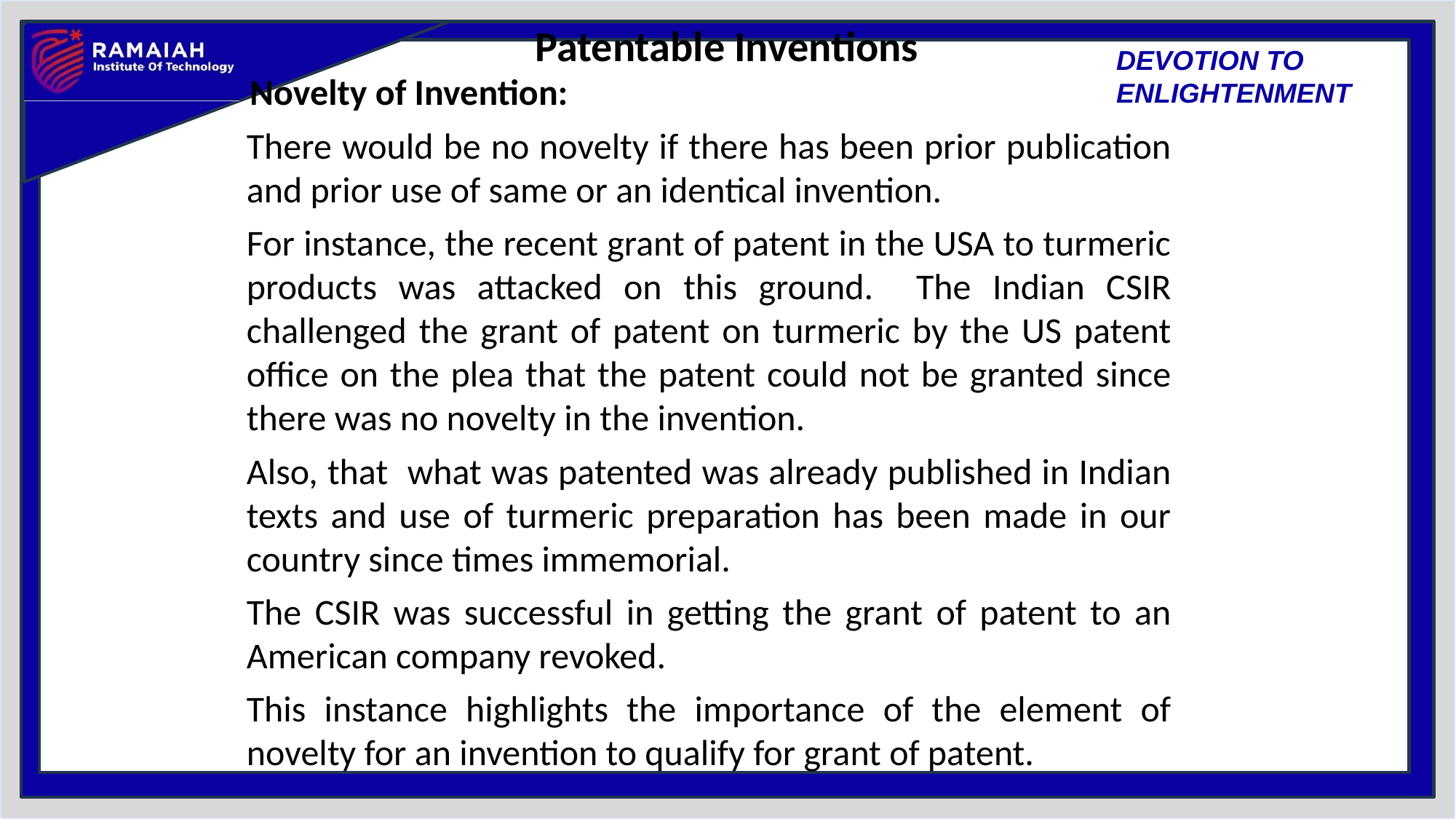

# Patentable Inventions
Novelty of Invention:
There would be no novelty if there has been prior publication and prior use of same or an identical invention.
For instance, the recent grant of patent in the USA to turmeric products was attacked on this ground.  The Indian CSIR challenged the grant of patent on turmeric by the US patent office on the plea that the patent could not be granted since there was no novelty in the invention.
Also, that  what was patented was already published in Indian texts and use of turmeric preparation has been made in our country since times immemorial.
The CSIR was successful in getting the grant of patent to an American company revoked.
This instance highlights the importance of the element of novelty for an invention to qualify for grant of patent.